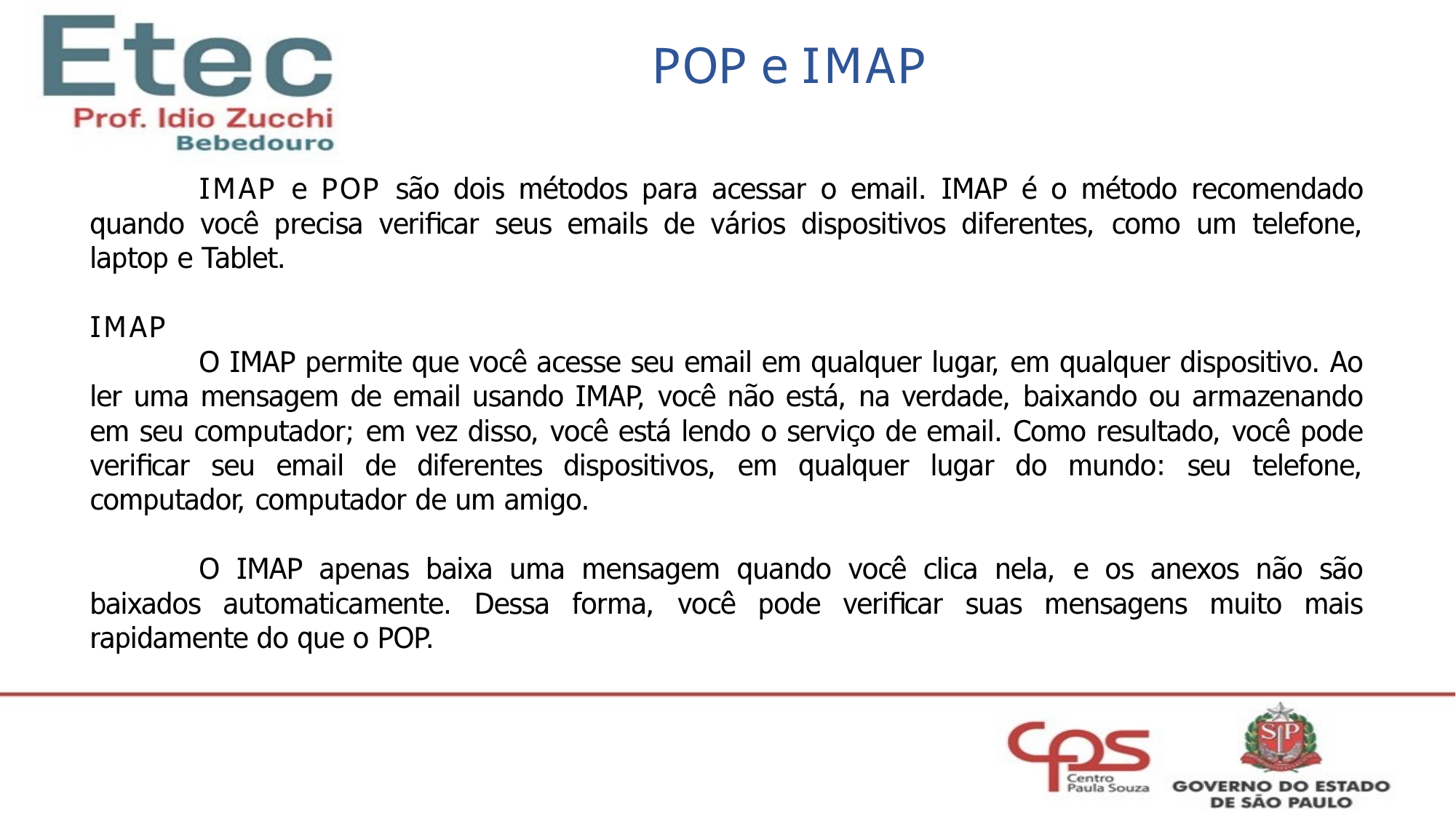

POP e IMAP
	IMAP e POP são dois métodos para acessar o email. IMAP é o método recomendado quando você precisa verificar seus emails de vários dispositivos diferentes, como um telefone, laptop e Tablet.

IMAP
	O IMAP permite que você acesse seu email em qualquer lugar, em qualquer dispositivo. Ao ler uma mensagem de email usando IMAP, você não está, na verdade, baixando ou armazenando em seu computador; em vez disso, você está lendo o serviço de email. Como resultado, você pode verificar seu email de diferentes dispositivos, em qualquer lugar do mundo: seu telefone, computador, computador de um amigo.

	O IMAP apenas baixa uma mensagem quando você clica nela, e os anexos não são baixados automaticamente. Dessa forma, você pode verificar suas mensagens muito mais rapidamente do que o POP.